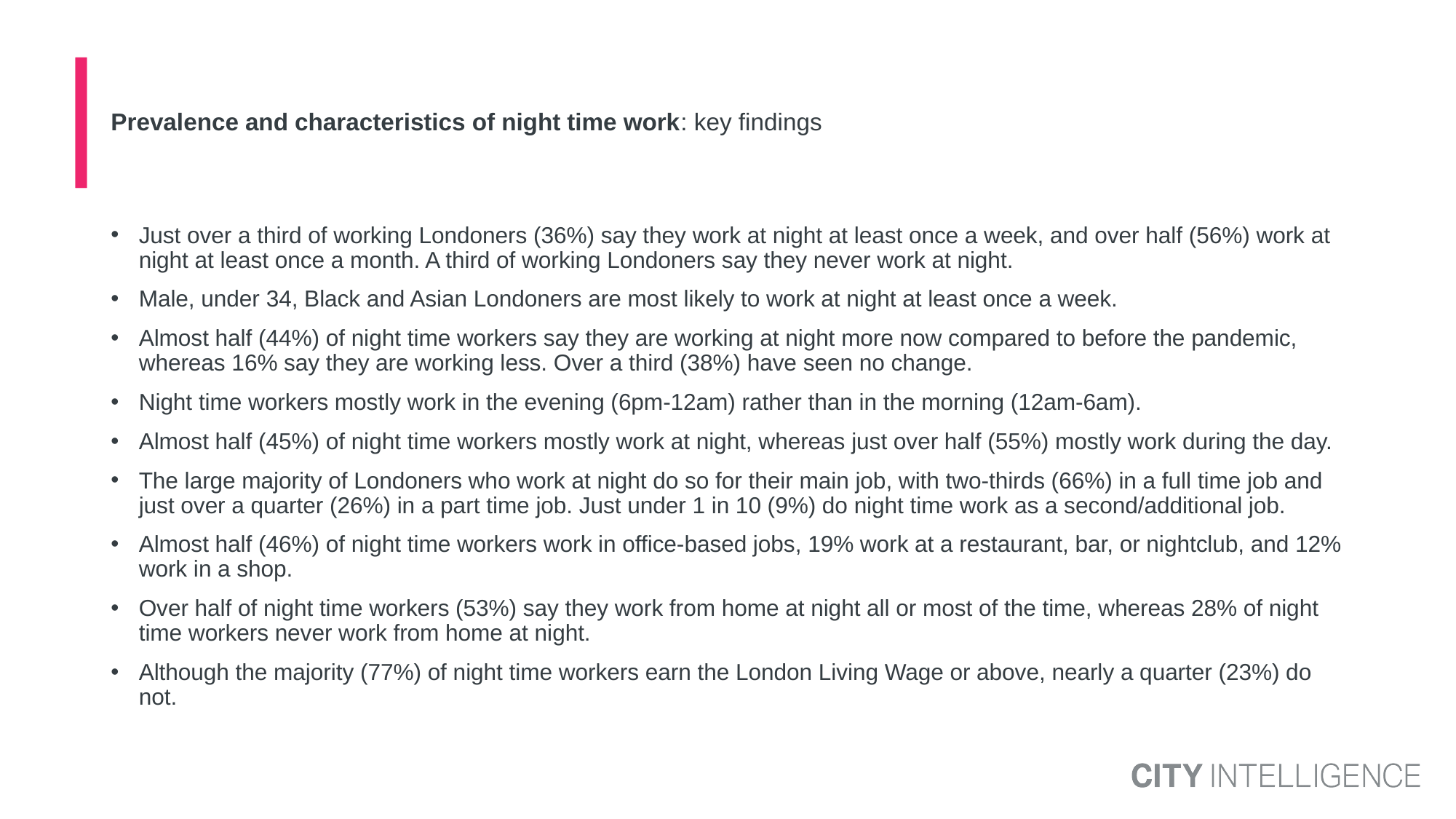

# Prevalence and characteristics of night time work: key findings
Just over a third of working Londoners (36%) say they work at night at least once a week, and over half (56%) work at night at least once a month. A third of working Londoners say they never work at night.
Male, under 34, Black and Asian Londoners are most likely to work at night at least once a week.
Almost half (44%) of night time workers say they are working at night more now compared to before the pandemic, whereas 16% say they are working less. Over a third (38%) have seen no change.
Night time workers mostly work in the evening (6pm-12am) rather than in the morning (12am-6am).
Almost half (45%) of night time workers mostly work at night, whereas just over half (55%) mostly work during the day.
The large majority of Londoners who work at night do so for their main job, with two-thirds (66%) in a full time job and just over a quarter (26%) in a part time job. Just under 1 in 10 (9%) do night time work as a second/additional job.
Almost half (46%) of night time workers work in office-based jobs, 19% work at a restaurant, bar, or nightclub, and 12% work in a shop.
Over half of night time workers (53%) say they work from home at night all or most of the time, whereas 28% of night time workers never work from home at night.
Although the majority (77%) of night time workers earn the London Living Wage or above, nearly a quarter (23%) do not.